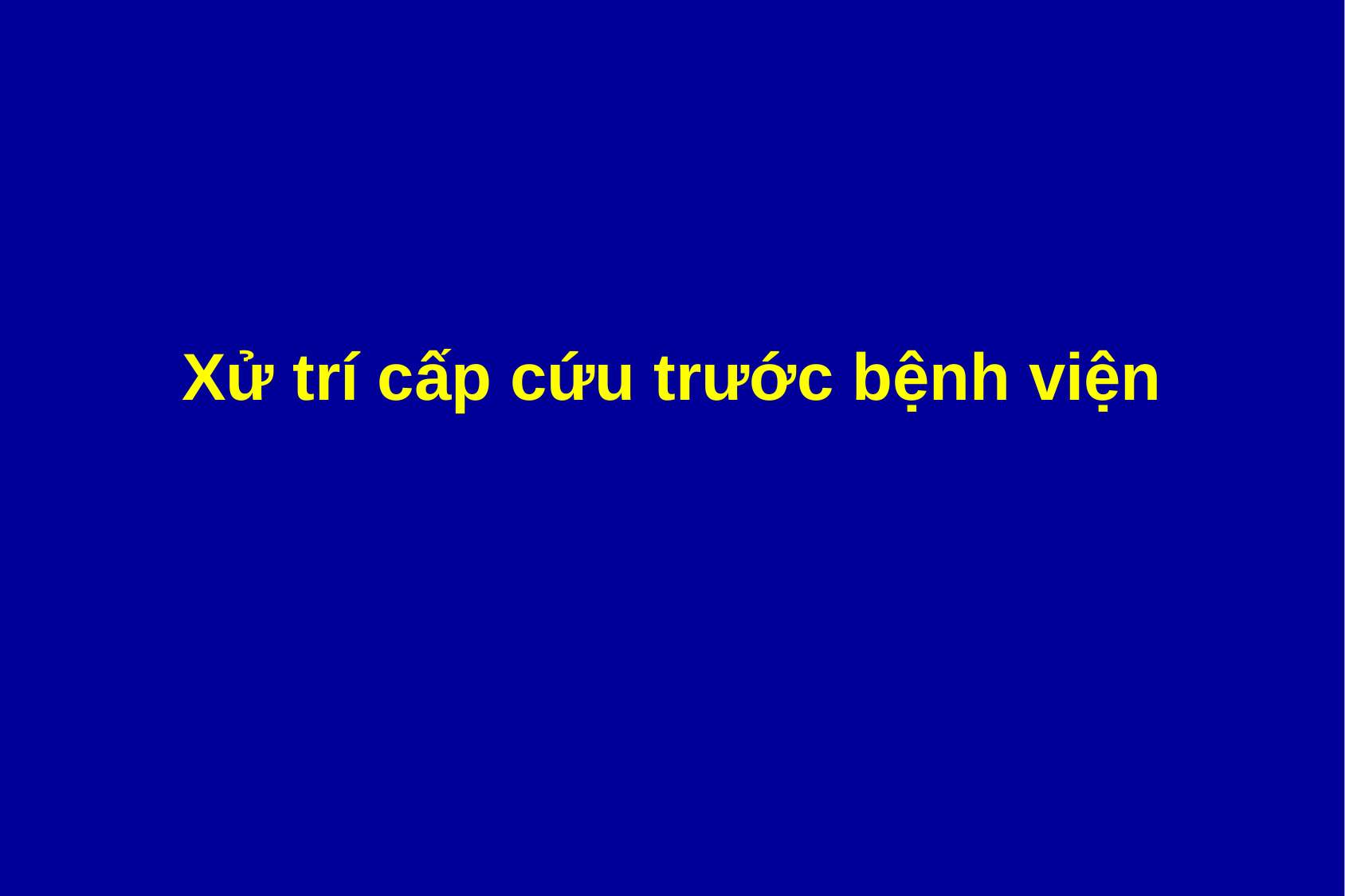

Xử trí cấp cứu trước bệnh viện